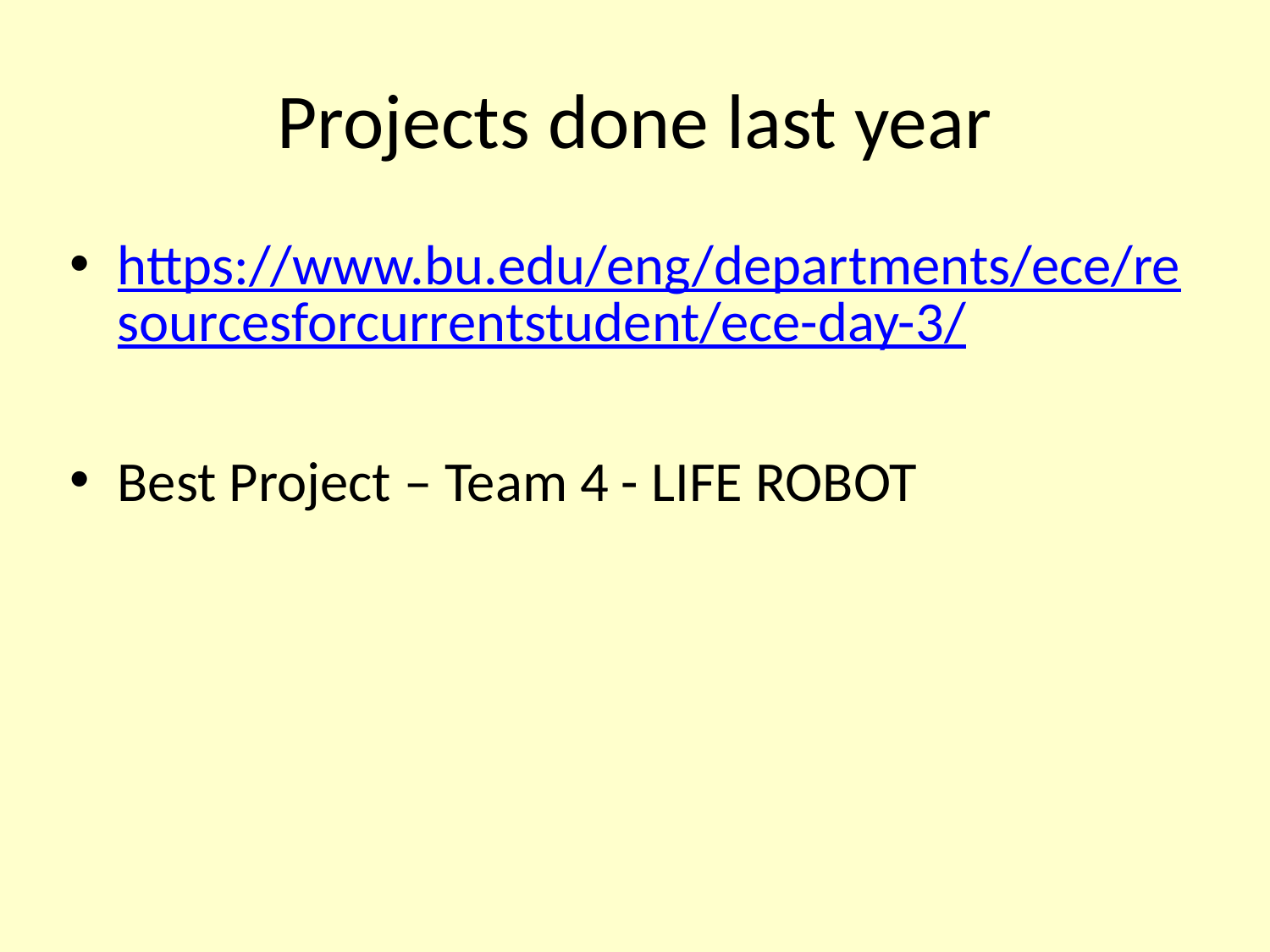

# Projects done last year
https://www.bu.edu/eng/departments/ece/resourcesforcurrentstudent/ece-day-3/

Best Project – Team 4 - LIFE ROBOT